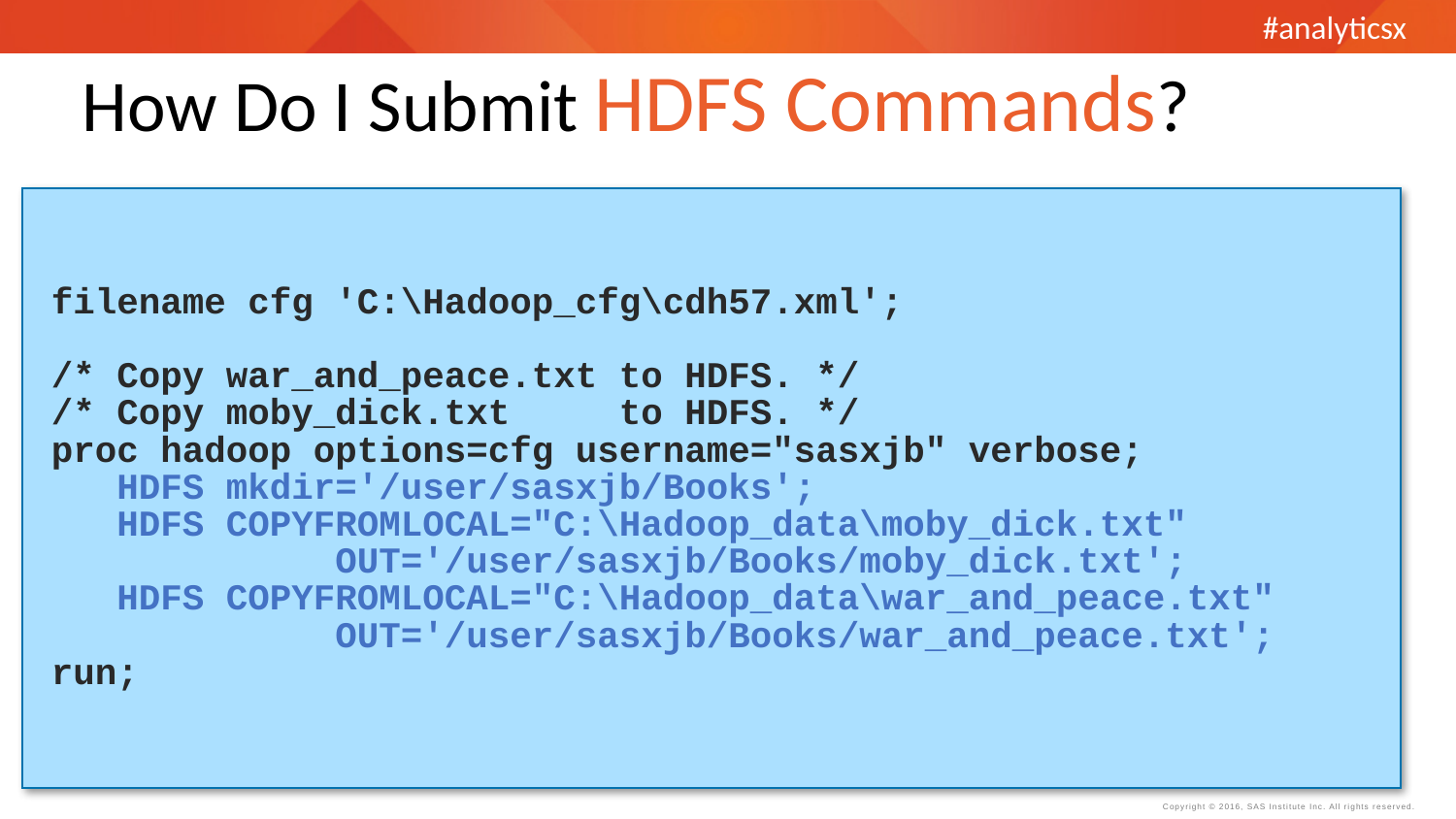

How Do I Submit HDFS Commands?

filename cfg 'C:\Hadoop_cfg\cdh57.xml';

/* Copy war_and_peace.txt to HDFS. */
/* Copy moby_dick.txt     to HDFS. */
proc hadoop options=cfg username="sasxjb" verbose;
   HDFS mkdir='/user/sasxjb/Books';
   HDFS COPYFROMLOCAL="C:\Hadoop_data\moby_dick.txt"
             OUT='/user/sasxjb/Books/moby_dick.txt';
   HDFS COPYFROMLOCAL="C:\Hadoop_data\war_and_peace.txt"
             OUT='/user/sasxjb/Books/war_and_peace.txt';
run;
SAS

Cloudera

Pig
YARN / MapReduce
Hive2
Impala
HDFS